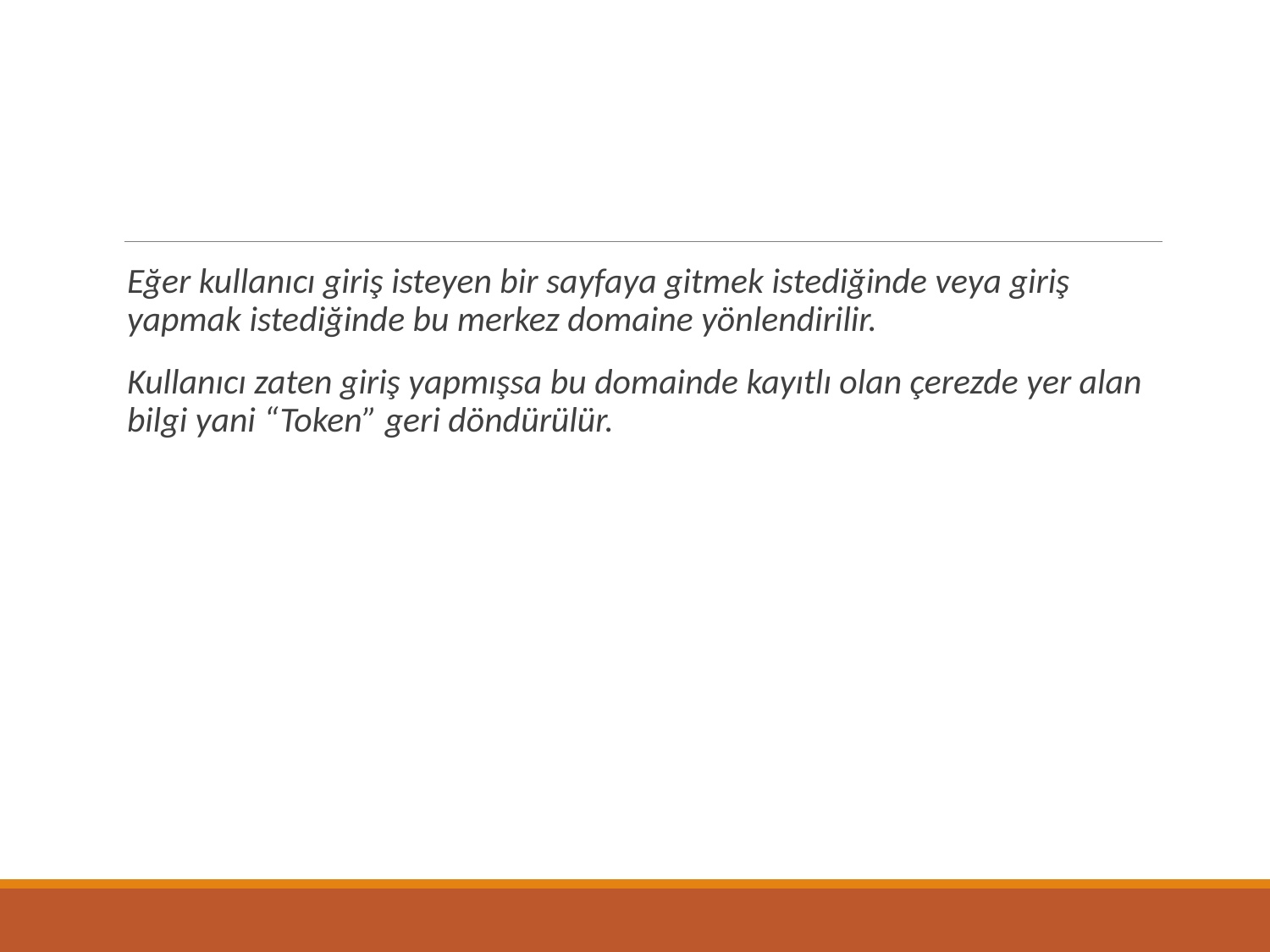

#
Eğer kullanıcı giriş isteyen bir sayfaya gitmek istediğinde veya giriş yapmak istediğinde bu merkez domaine yönlendirilir.
Kullanıcı zaten giriş yapmışsa bu domainde kayıtlı olan çerezde yer alan bilgi yani “Token” geri döndürülür.